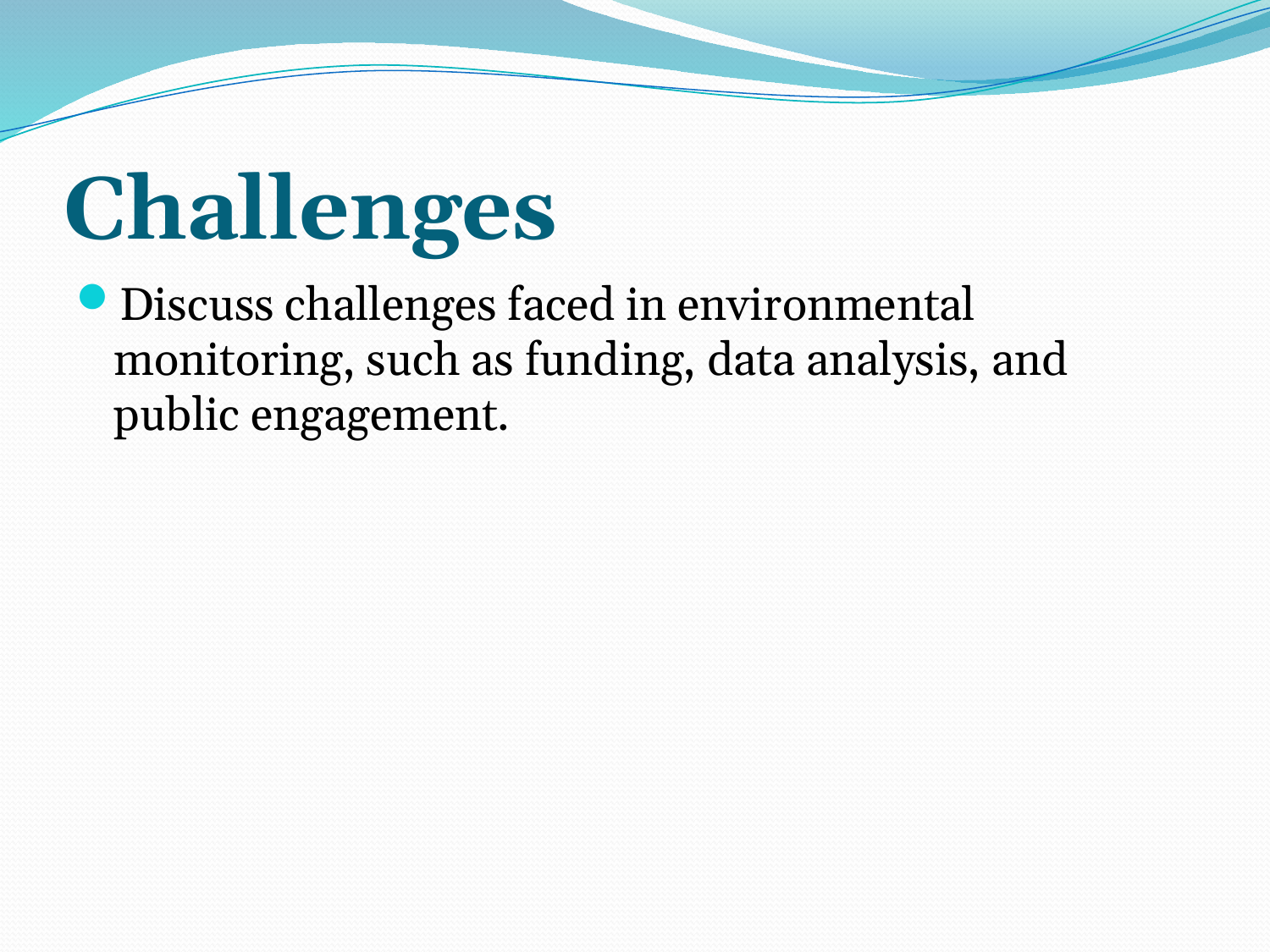

# Challenges
Discuss challenges faced in environmental monitoring, such as funding, data analysis, and public engagement.